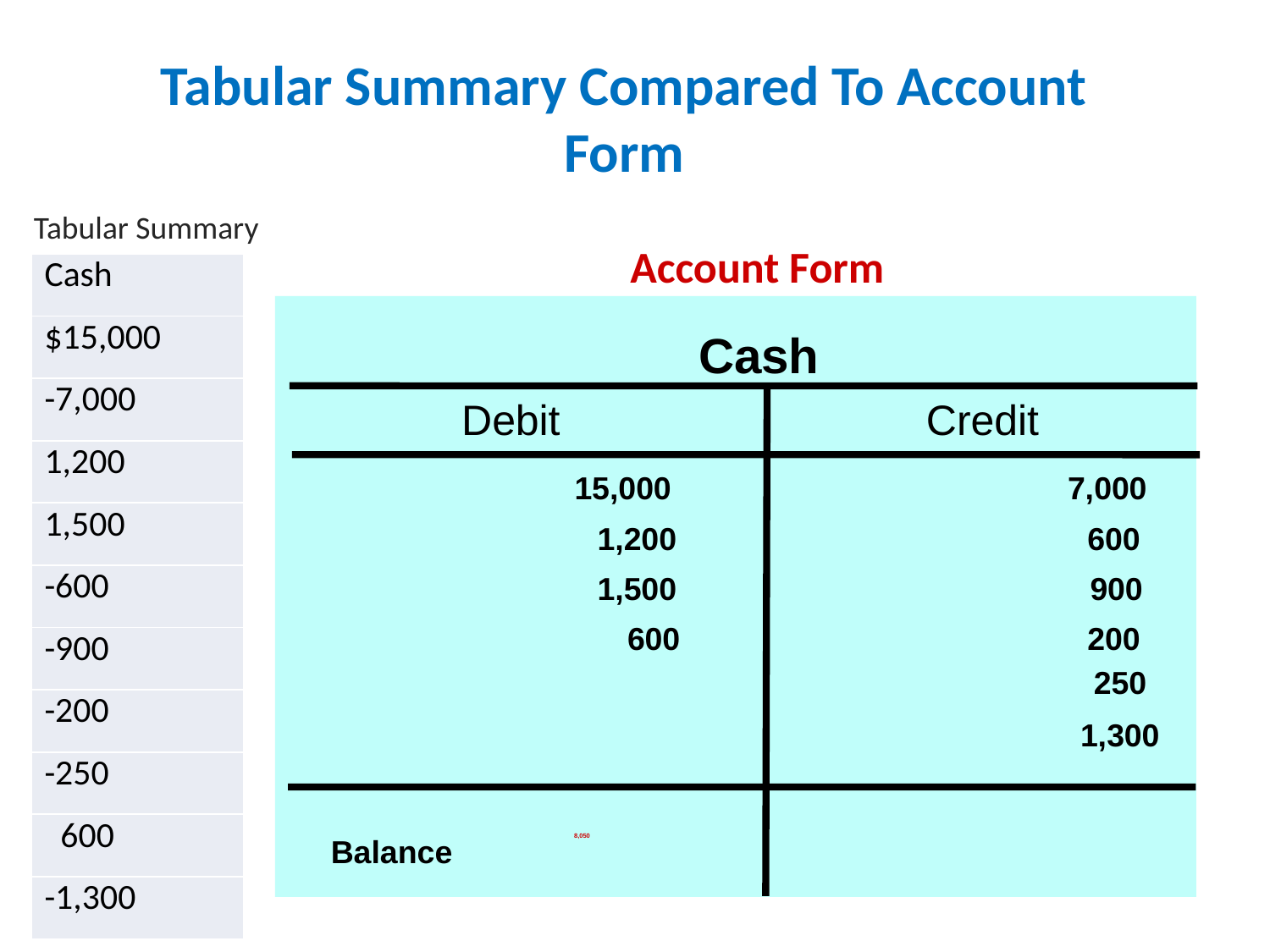

# Tabular Summary Compared To Account Form
Tabular Summary
Account Form

Cash

Debit
Credit

15,000
7,000
1,200
600
1,500
900
600
200

Balance
| Cash |
| --- |
| $15,000 |
| -7,000 |
| 1,200 |
| 1,500 |
| -600 |
| -900 |
| -200 |
| -250 |
| 600 |
| -1,300 |
250
1,300
8,050